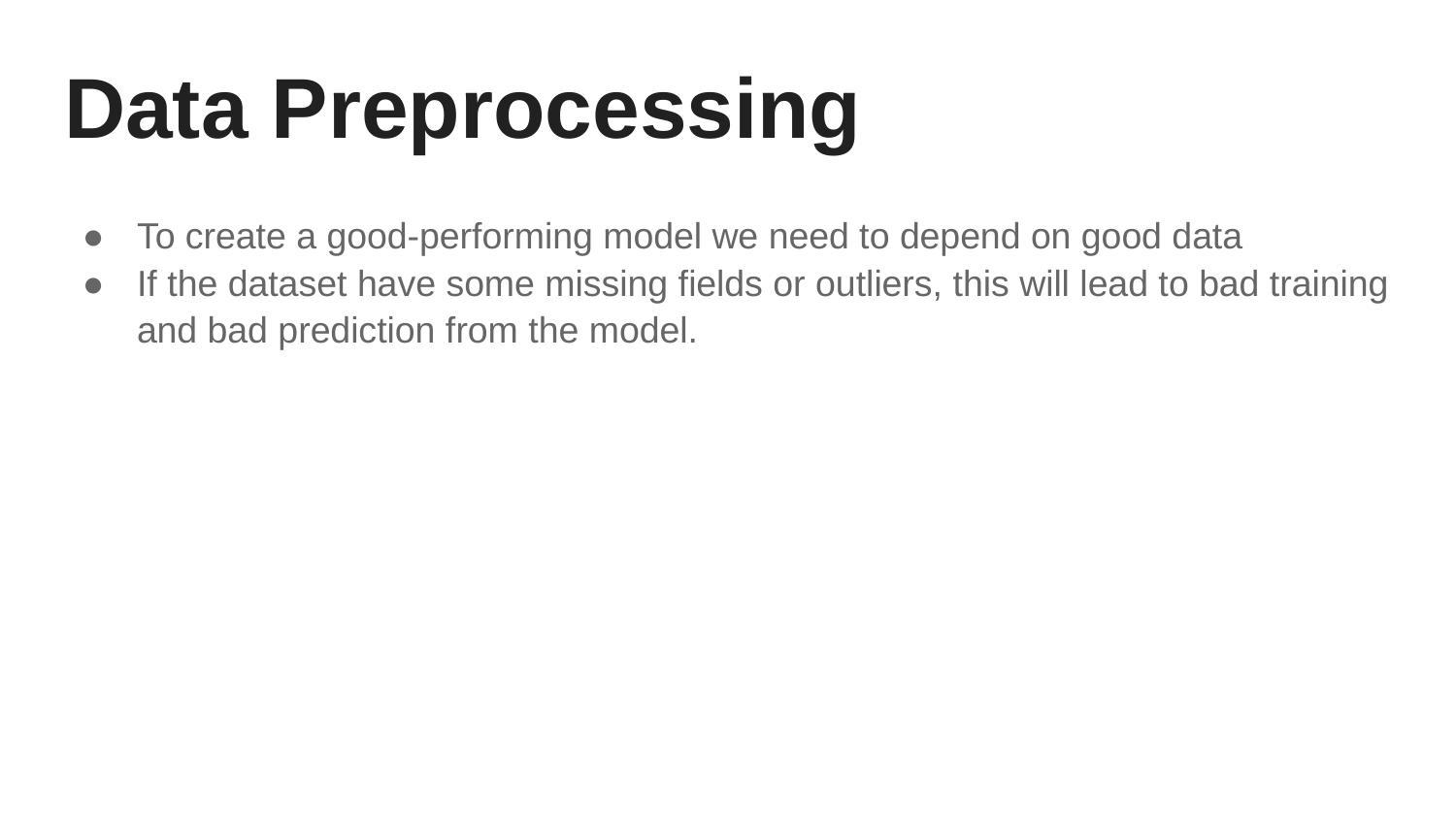

# Data Preprocessing
To create a good-performing model we need to depend on good data
If the dataset have some missing fields or outliers, this will lead to bad training and bad prediction from the model.
8